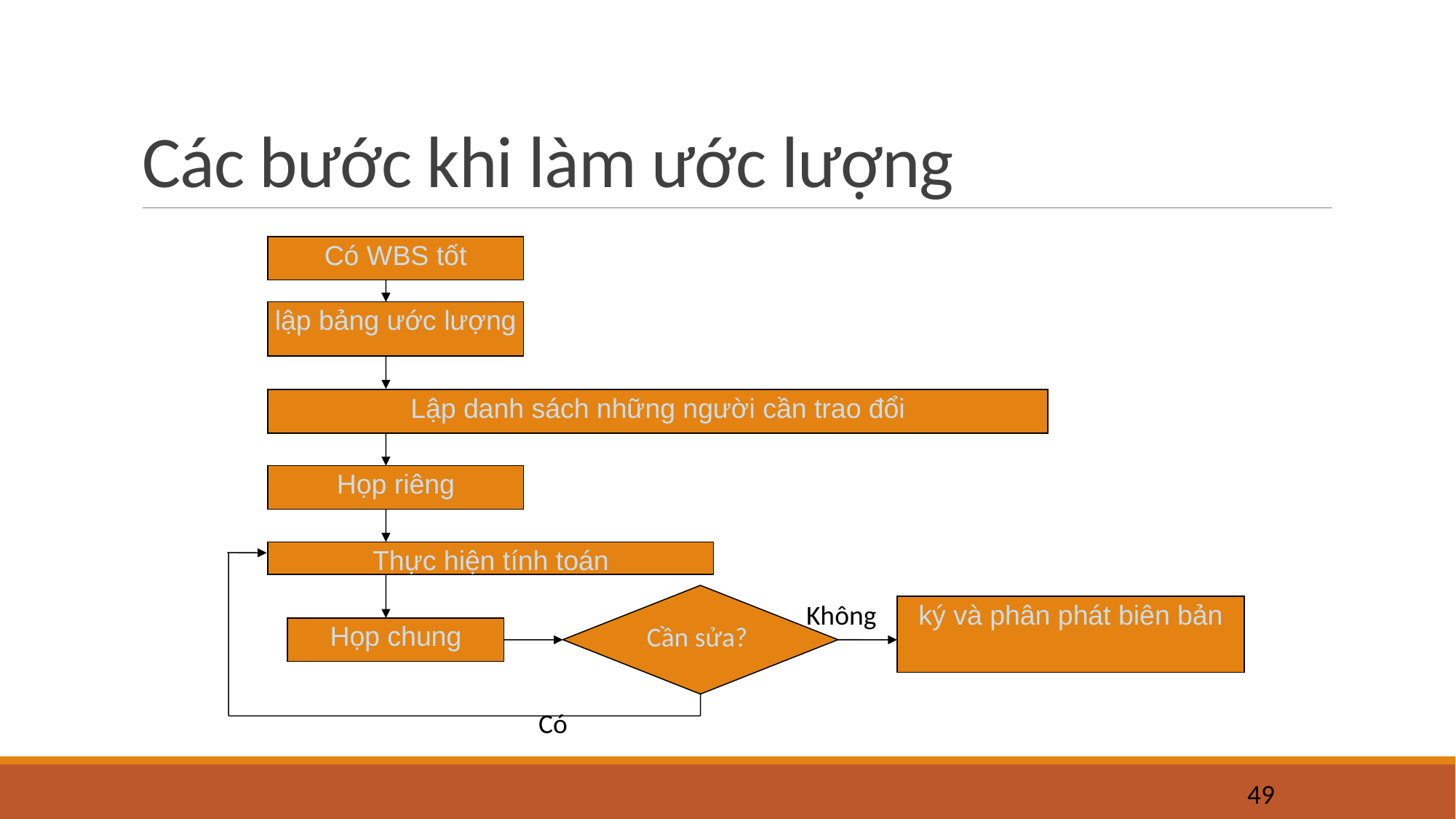

# Các bước khi làm ước lượng
Có WBS tốt

lập bảng ước lượng

Lập danh sách những người cần trao đổi

Họp riêng

Thực hiện tính toán

Cần sửa?
Không
ký và phân phát biên bản
Họp chung

Có

49